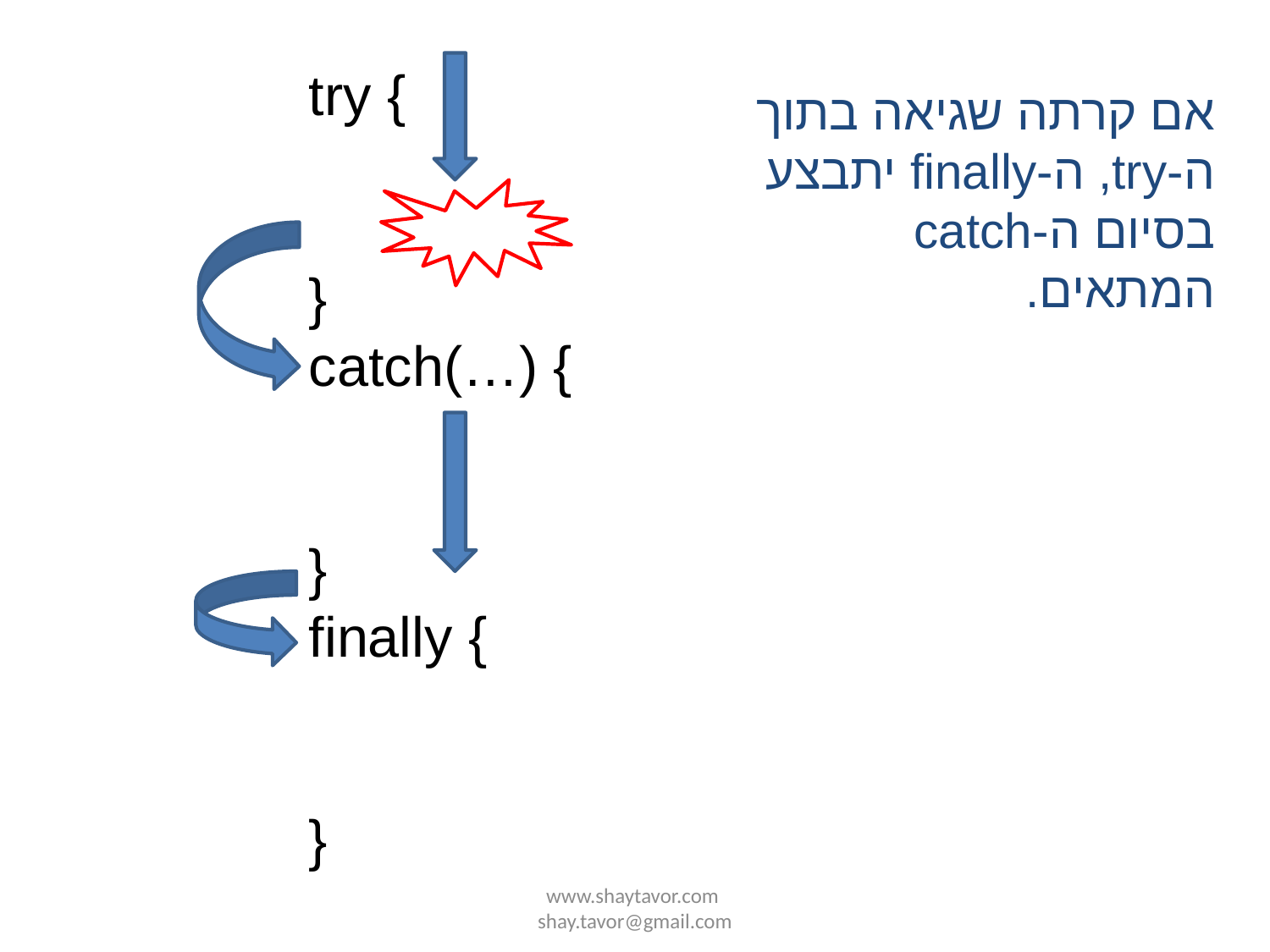

try {

}
catch(…) {

}
finally {

}

אם קרתה שגיאה בתוך ה-try, ה-finally יתבצע בסיום ה-catch המתאים.

www.shaytavor.com  shay.tavor@gmail.com